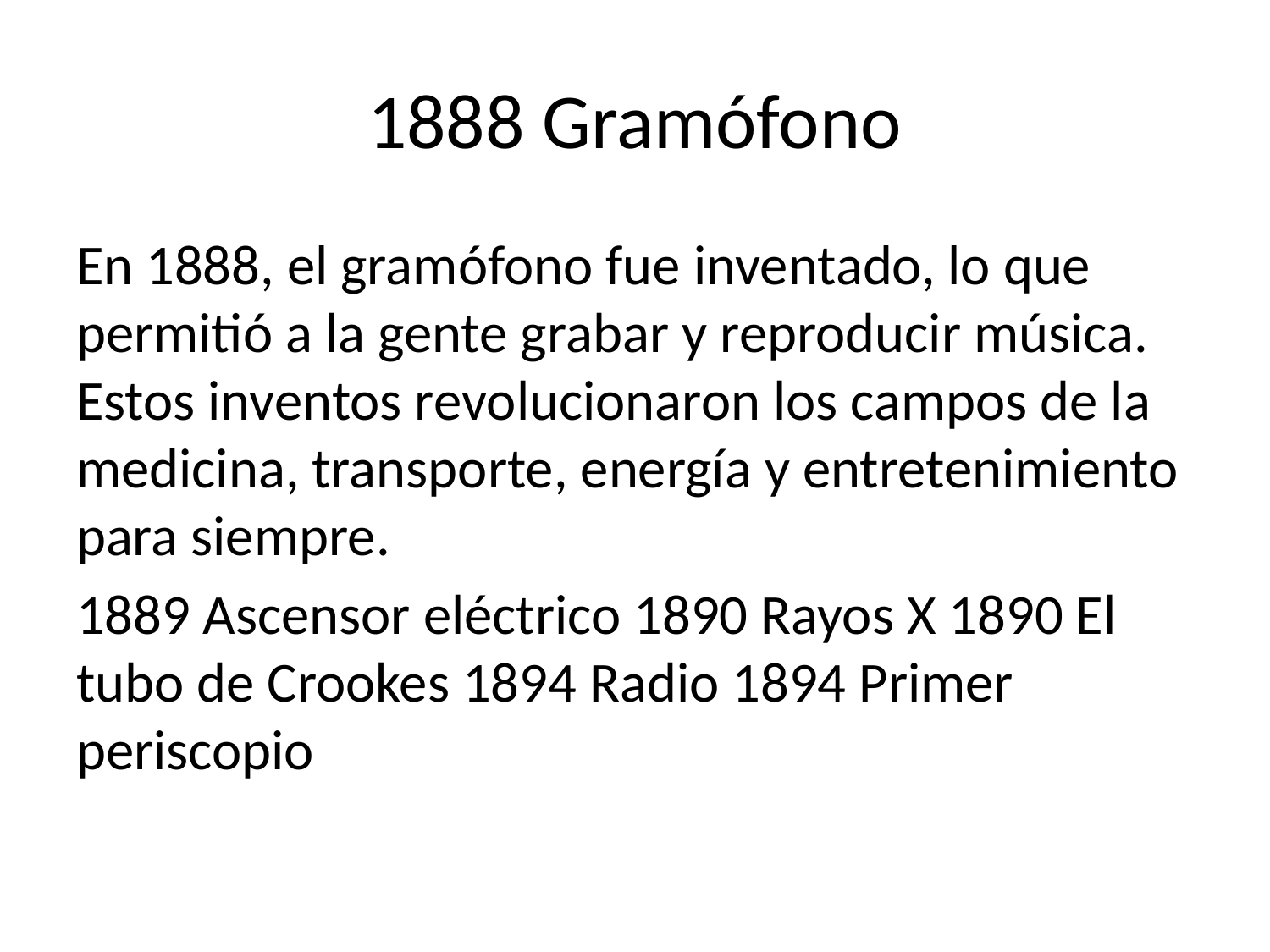

# 1888 Gramófono
En 1888, el gramófono fue inventado, lo que permitió a la gente grabar y reproducir música. Estos inventos revolucionaron los campos de la medicina, transporte, energía y entretenimiento para siempre.
1889 Ascensor eléctrico 1890 Rayos X 1890 El tubo de Crookes 1894 Radio 1894 Primer periscopio